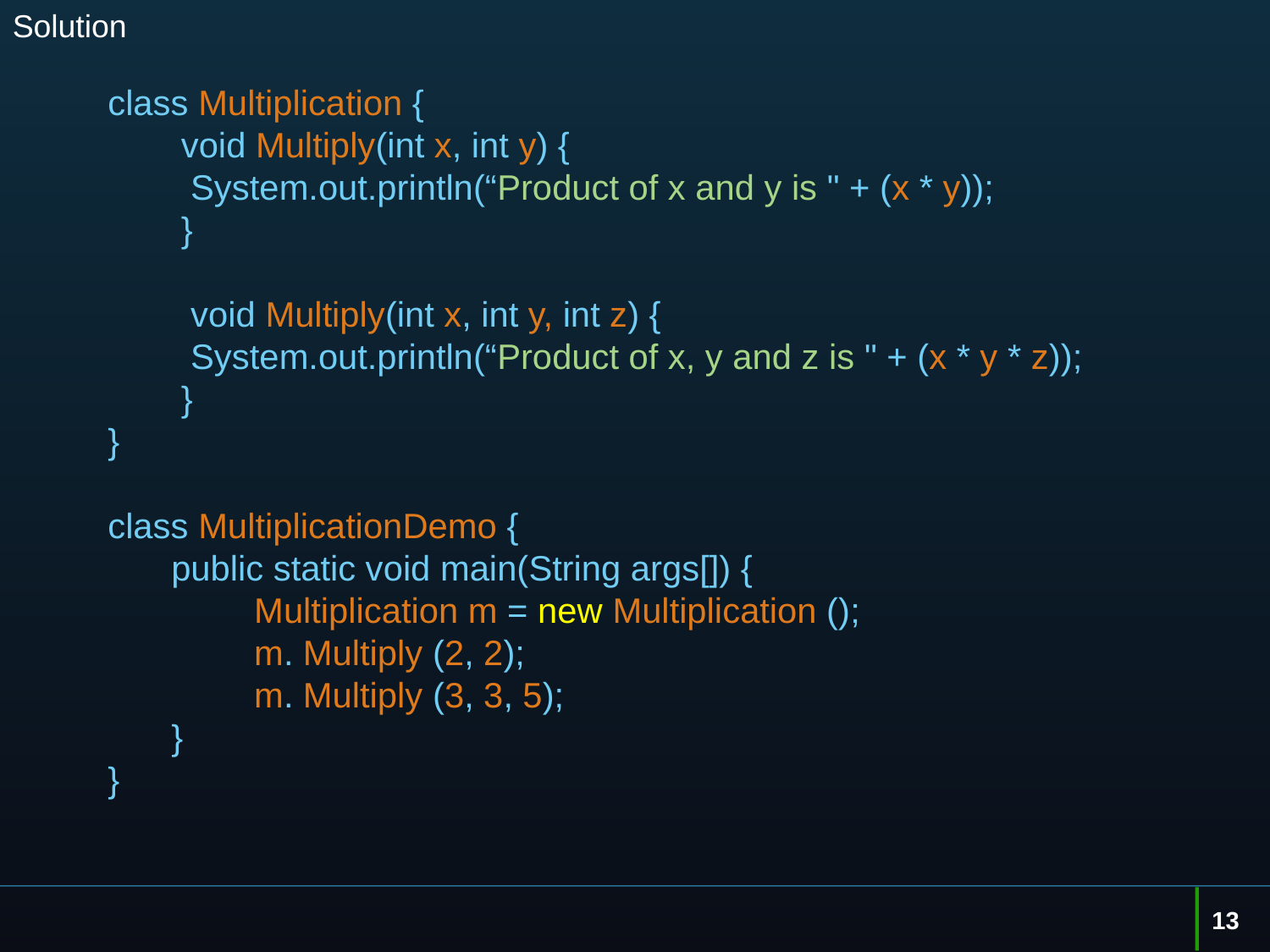

# Solution
class Multiplication {
 void Multiply(int x, int y) {
  System.out.println(“Product of x and y is " + (x * y));
 }

  void Multiply(int x, int y, int z) {
  System.out.println(“Product of x, y and z is " + (x * y * z));
 }
}

class MultiplicationDemo {
public static void main(String args[]) {
  Multiplication m = new Multiplication ();
  m. Multiply (2, 2);
  m. Multiply (3, 3, 5);
}
}

13